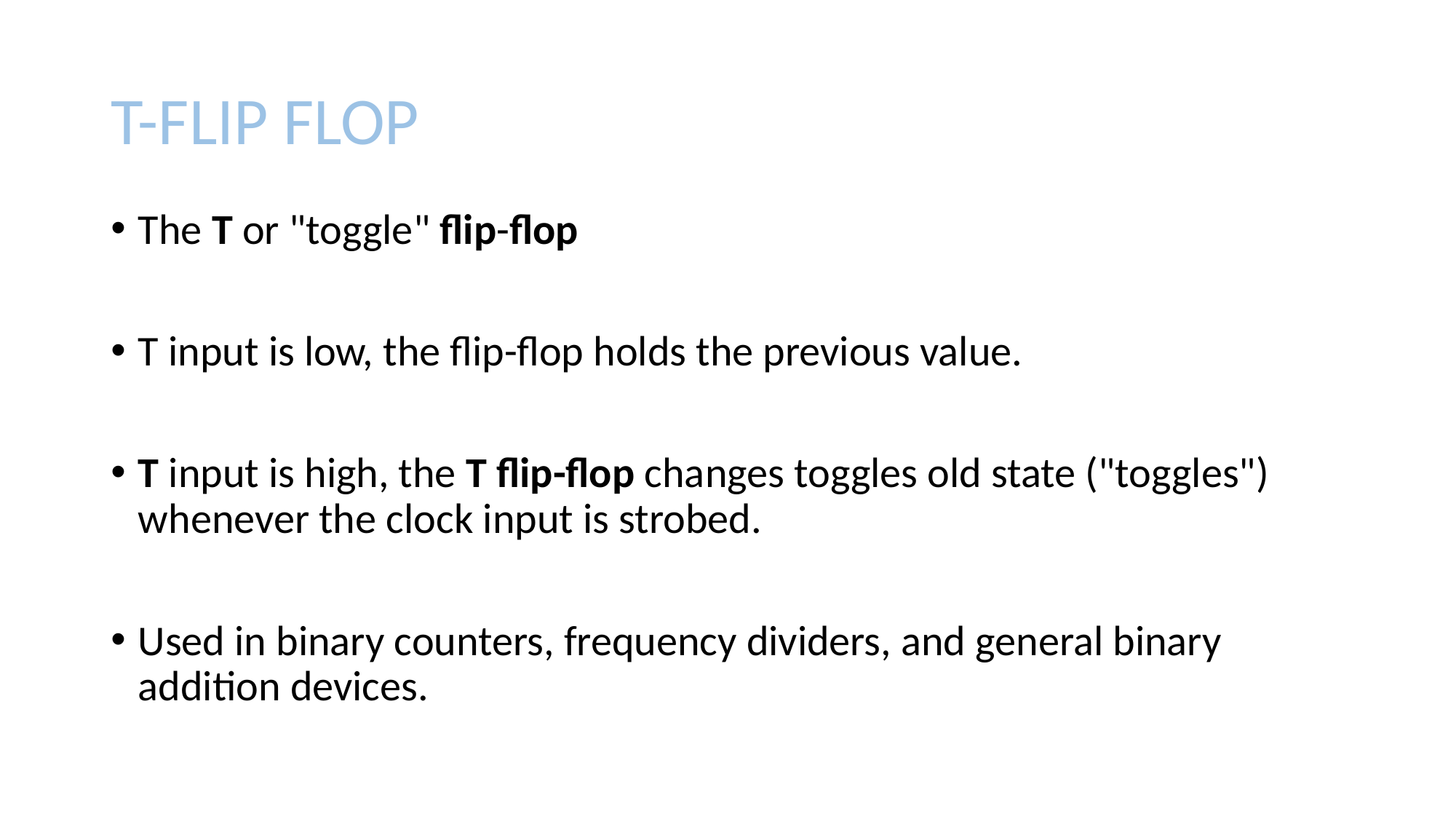

# T-FLIP FLOP
The T or "toggle" flip-flop

T input is low, the flip-flop holds the previous value.

T input is high, the T flip-flop changes toggles old state ("toggles") whenever the clock input is strobed.

Used in binary counters, frequency dividers, and general binary addition devices.